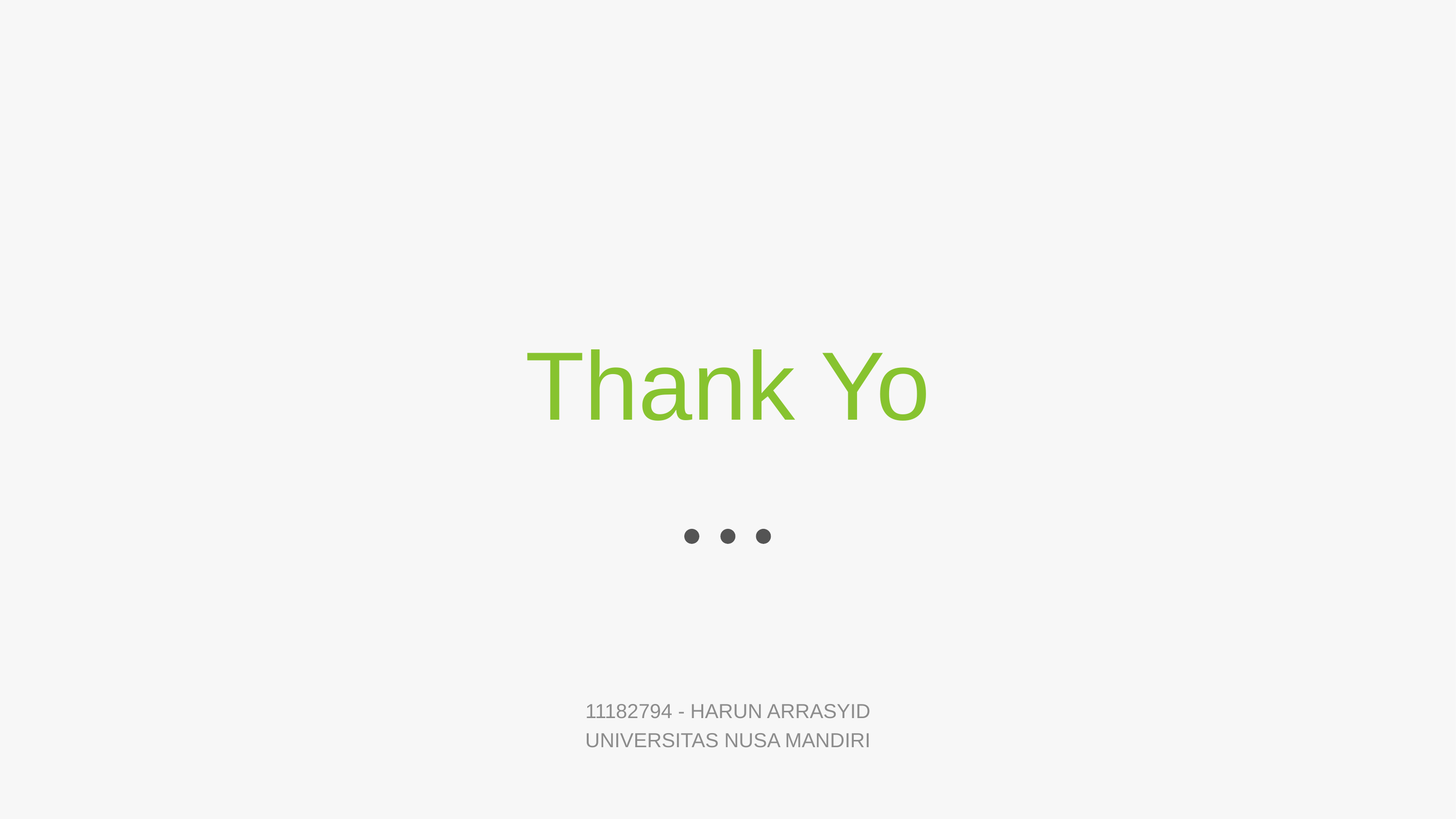

# Thank Yo
11182794 - HARUN ARRASYID
UNIVERSITAS NUSA MANDIRI